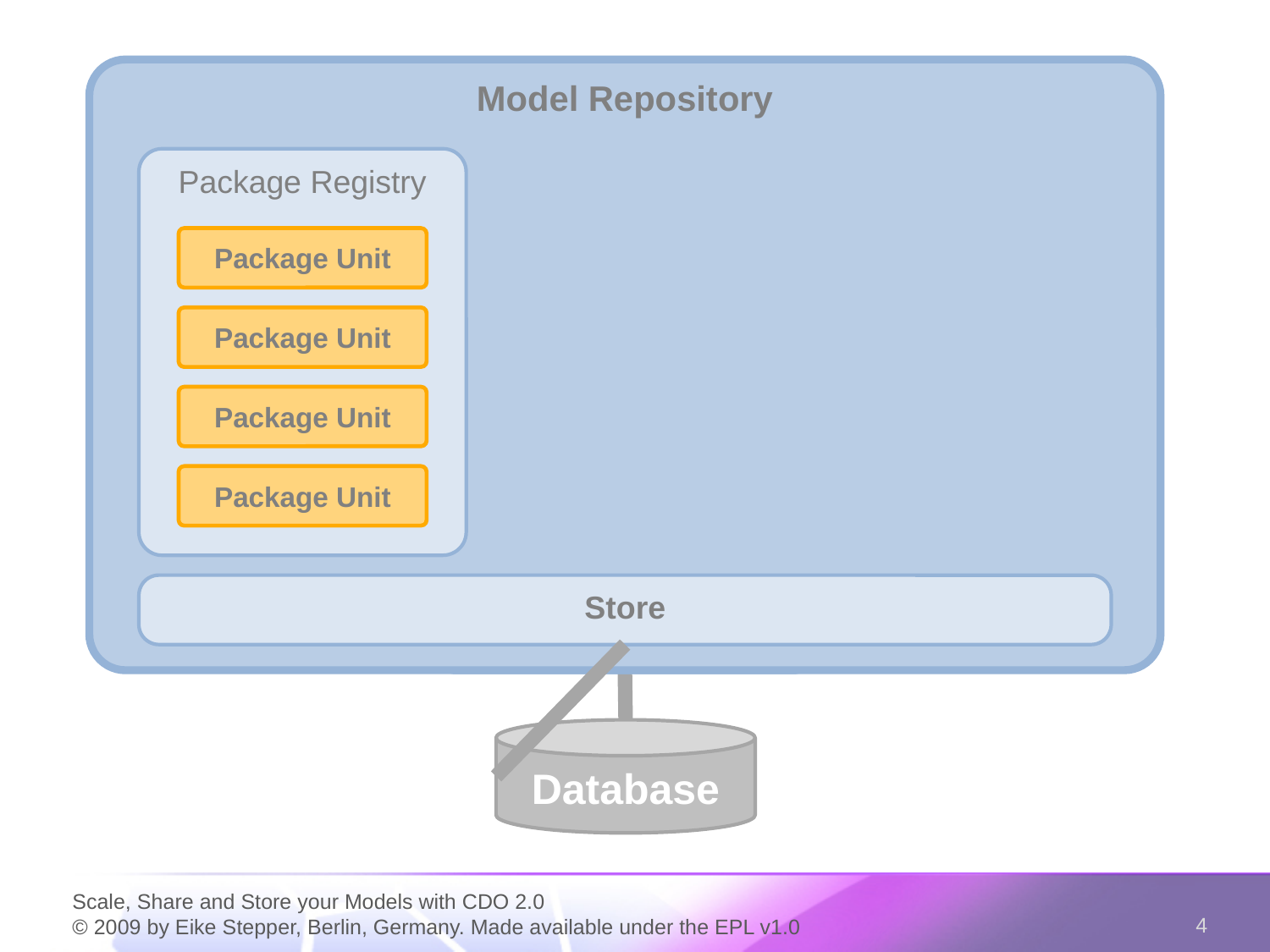

Model Repository
Package Registry
Package Unit
Package Unit
Package Unit
Package Unit
Model Repository
Store
Database
Scale, Share and Store your Models with CDO 2.0
© 2009 by Eike Stepper, Berlin, Germany. Made available under the EPL v1.0
4